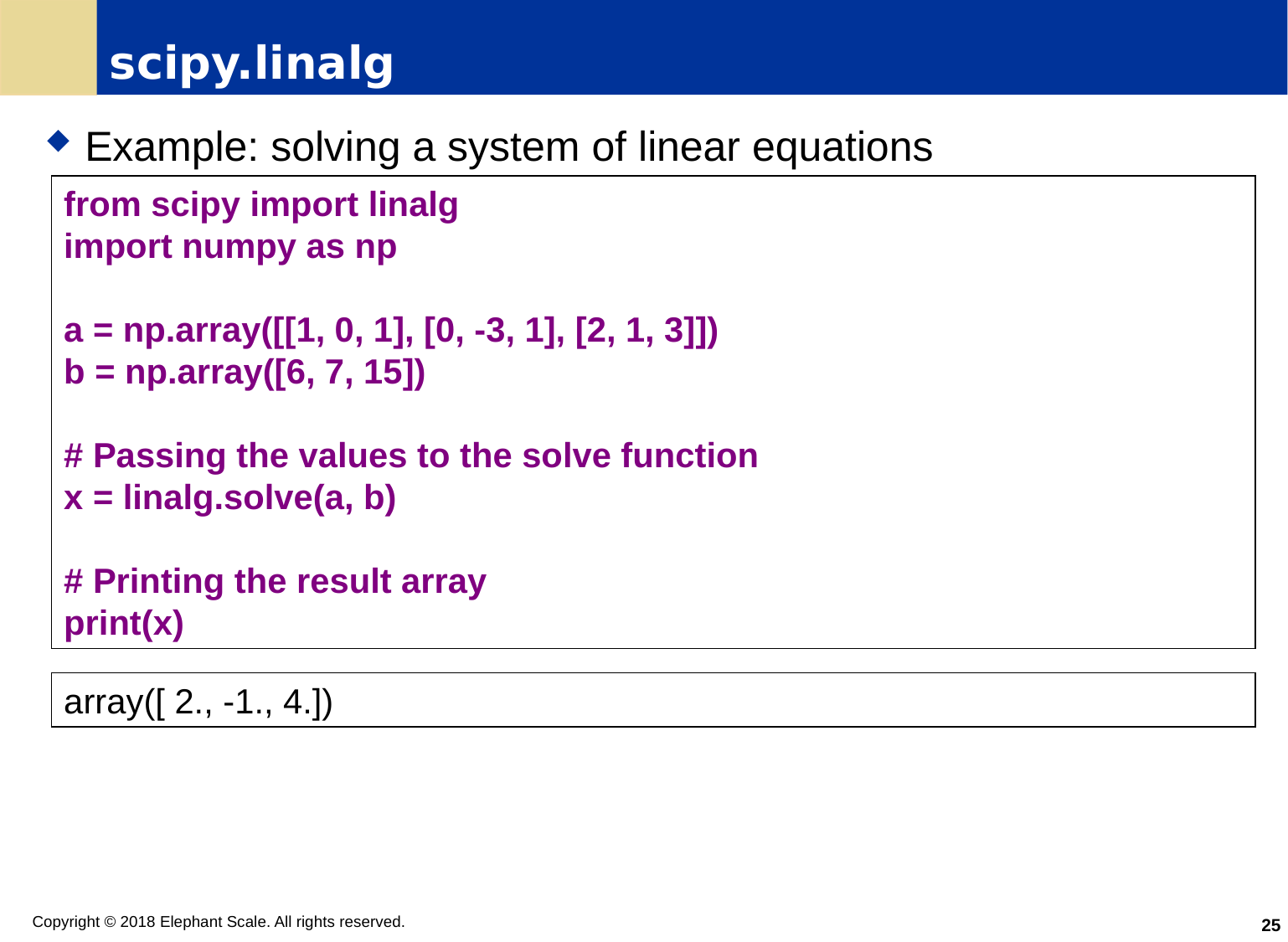

# scipy.linalg
Example: solving a system of linear equations
from scipy import linalg
import numpy as np

a = np.array([[1, 0, 1], [0, -3, 1], [2, 1, 3]])
b = np.array([6, 7, 15])

# Passing the values to the solve function
x = linalg.solve(a, b)

# Printing the result array
print(x)
array([ 2., -1., 4.])
25
Copyright © 2018 Elephant Scale. All rights reserved.